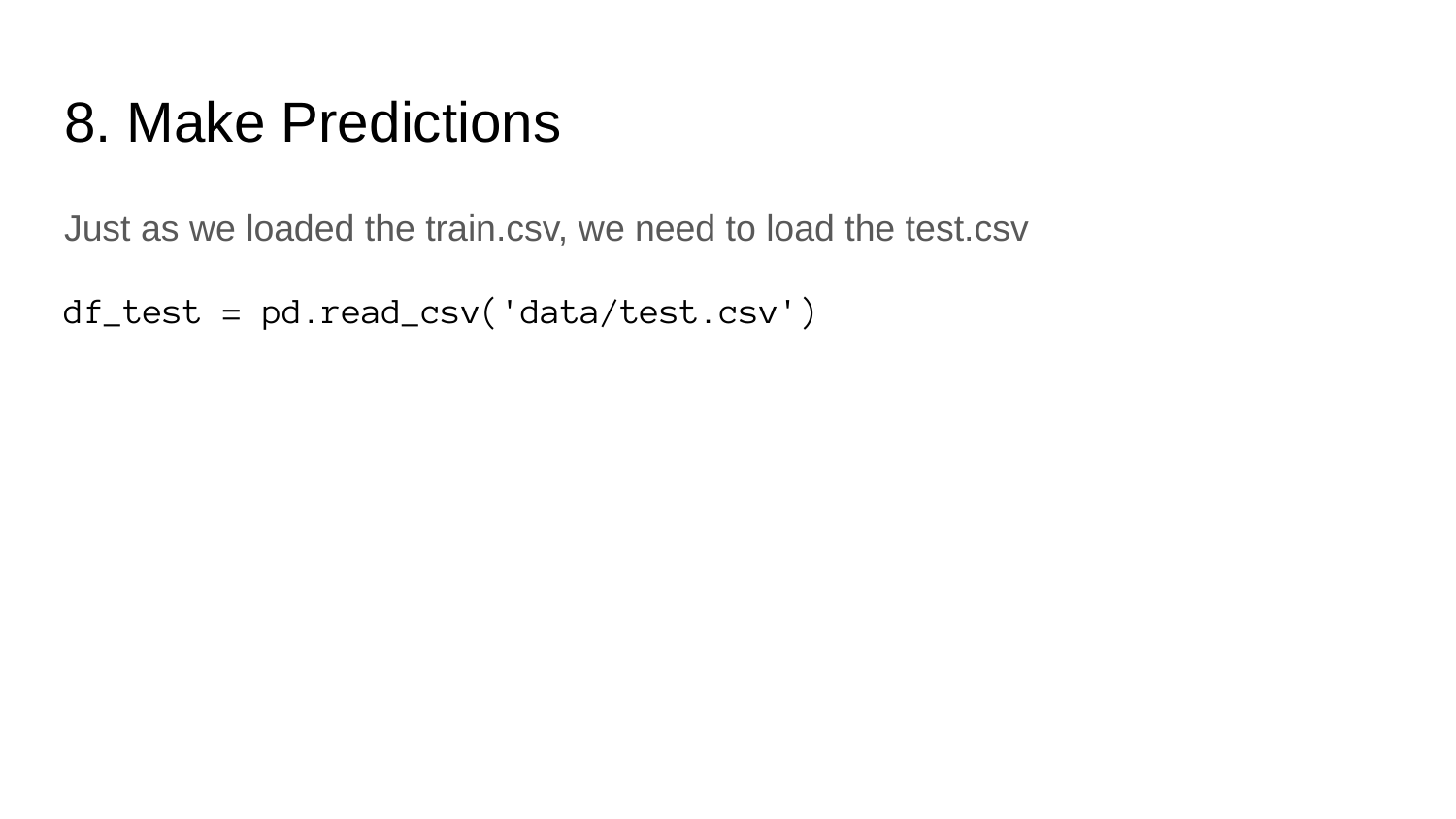

# 8. Make Predictions
Just as we loaded the train.csv, we need to load the test.csv
df_test = pd.read_csv('data/test.csv')